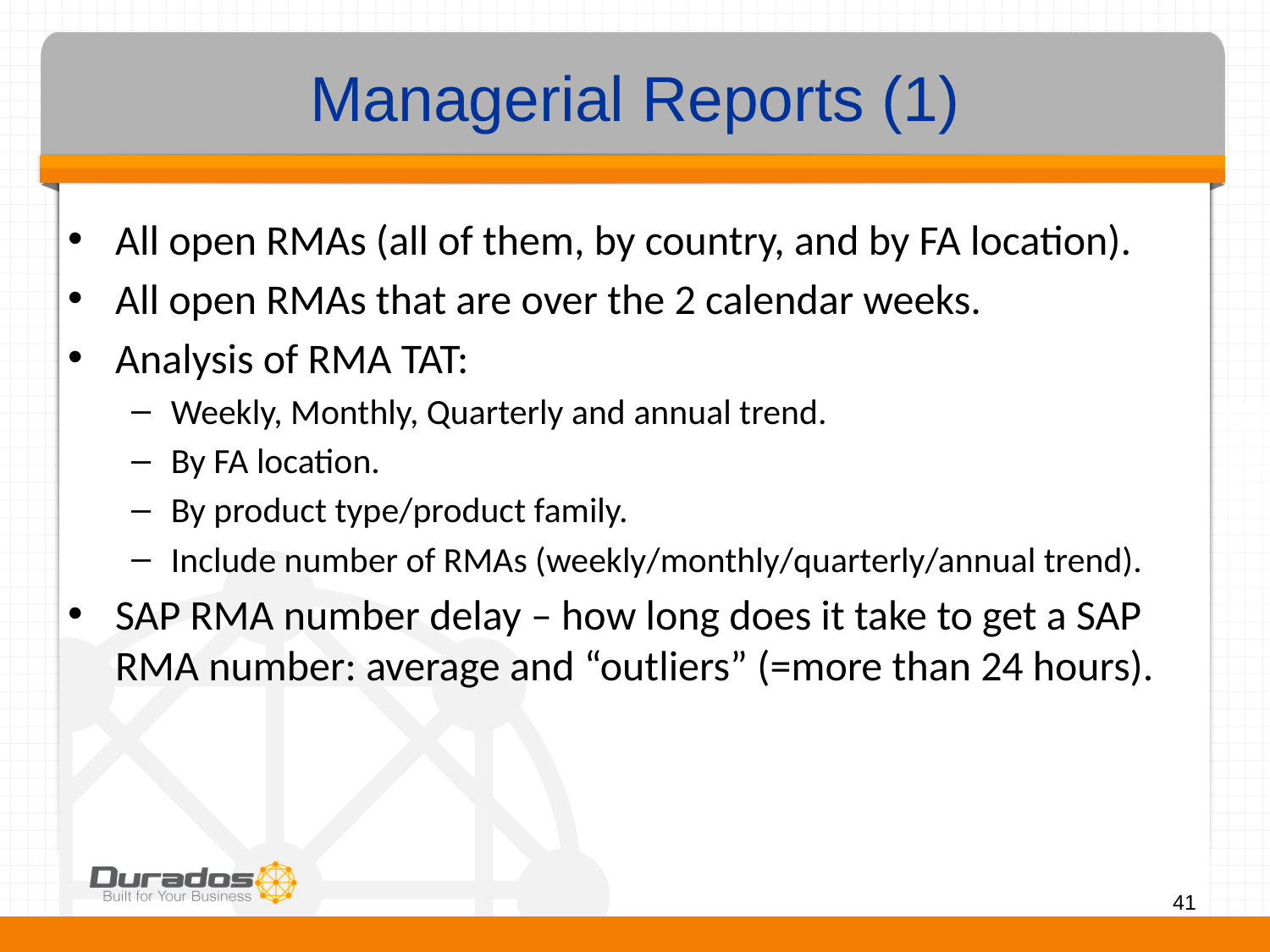

# Managerial Reports (1)
All open RMAs (all of them, by country, and by FA location).
All open RMAs that are over the 2 calendar weeks.
Analysis of RMA TAT:
Weekly, Monthly, Quarterly and annual trend.
By FA location.
By product type/product family.
Include number of RMAs (weekly/monthly/quarterly/annual trend).
SAP RMA number delay – how long does it take to get a SAP RMA number: average and “outliers” (=more than 24 hours).
41